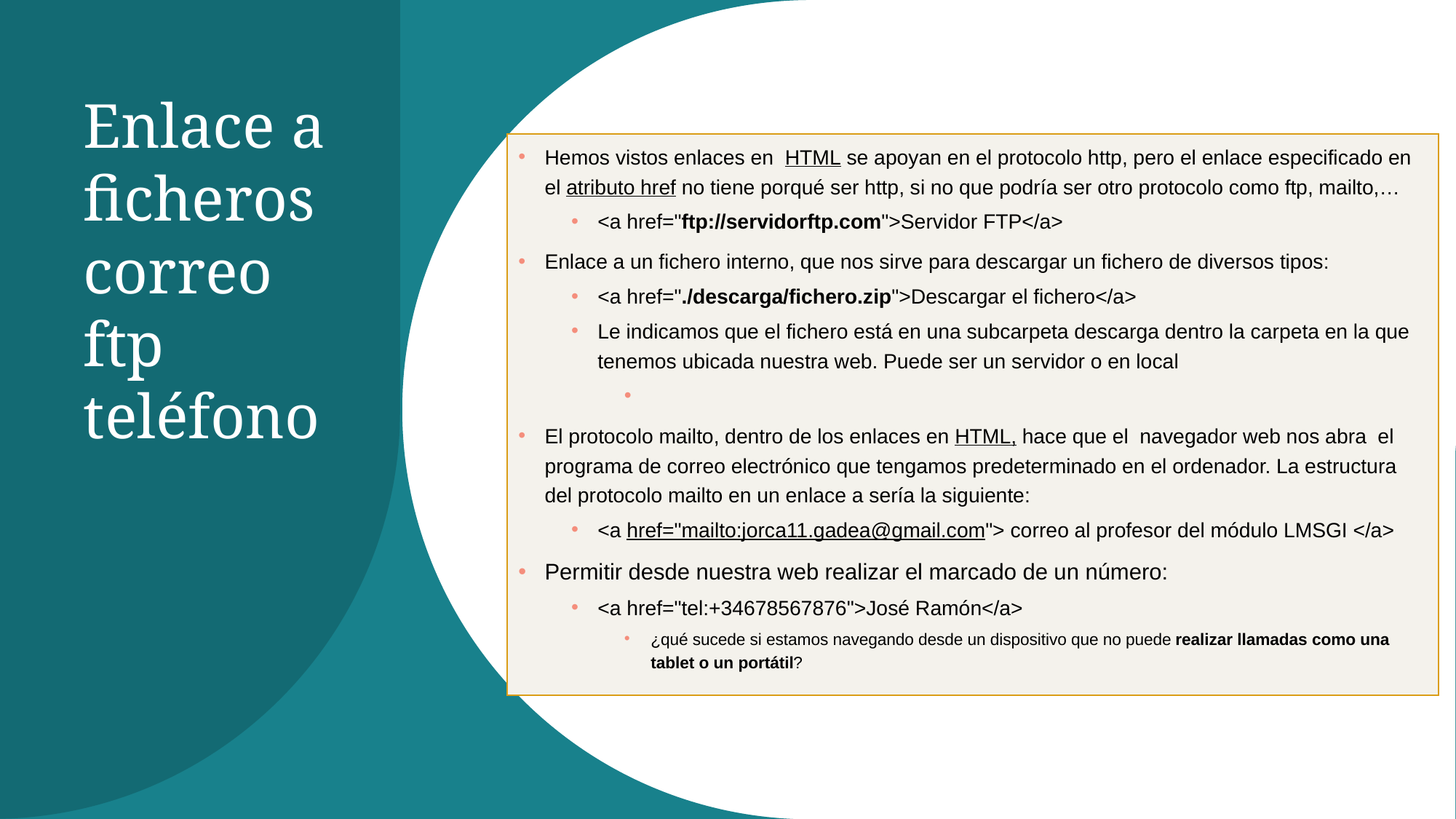

# Enlace a ficheros correo ftp teléfono
Hemos vistos enlaces en  HTML se apoyan en el protocolo http, pero el enlace especificado en el atributo href no tiene porqué ser http, si no que podría ser otro protocolo como ftp, mailto,…
<a href="ftp://servidorftp.com">Servidor FTP</a>
Enlace a un fichero interno, que nos sirve para descargar un fichero de diversos tipos:
<a href="./descarga/fichero.zip">Descargar el fichero</a>
Le indicamos que el fichero está en una subcarpeta descarga dentro la carpeta en la que tenemos ubicada nuestra web. Puede ser un servidor o en local

El protocolo mailto, dentro de los enlaces en HTML, hace que el  navegador web nos abra  el programa de correo electrónico que tengamos predeterminado en el ordenador. La estructura del protocolo mailto en un enlace a sería la siguiente:
<a href="mailto:jorca11.gadea@gmail.com"> correo al profesor del módulo LMSGI </a>
Permitir desde nuestra web realizar el marcado de un número:
<a href="tel:+34678567876">José Ramón</a>
¿qué sucede si estamos navegando desde un dispositivo que no puede realizar llamadas como una tablet o un portátil?